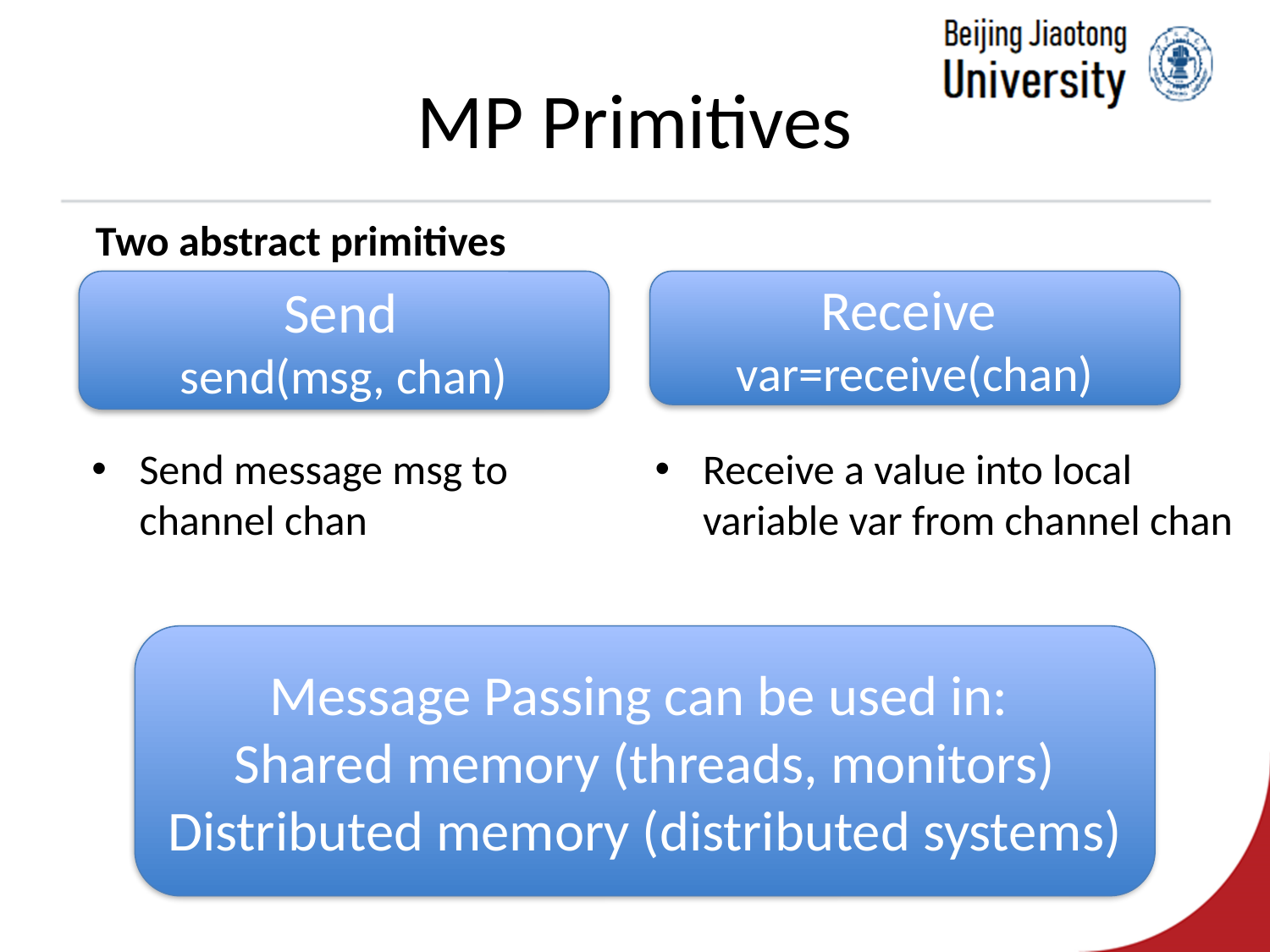

# MP Primitives
Two abstract primitives
Send
send(msg, chan)
Receive
var=receive(chan)
Send message msg to channel chan

Receive a value into local variable var from channel chan

Message Passing can be used in:
Shared memory (threads, monitors) Distributed memory (distributed systems)